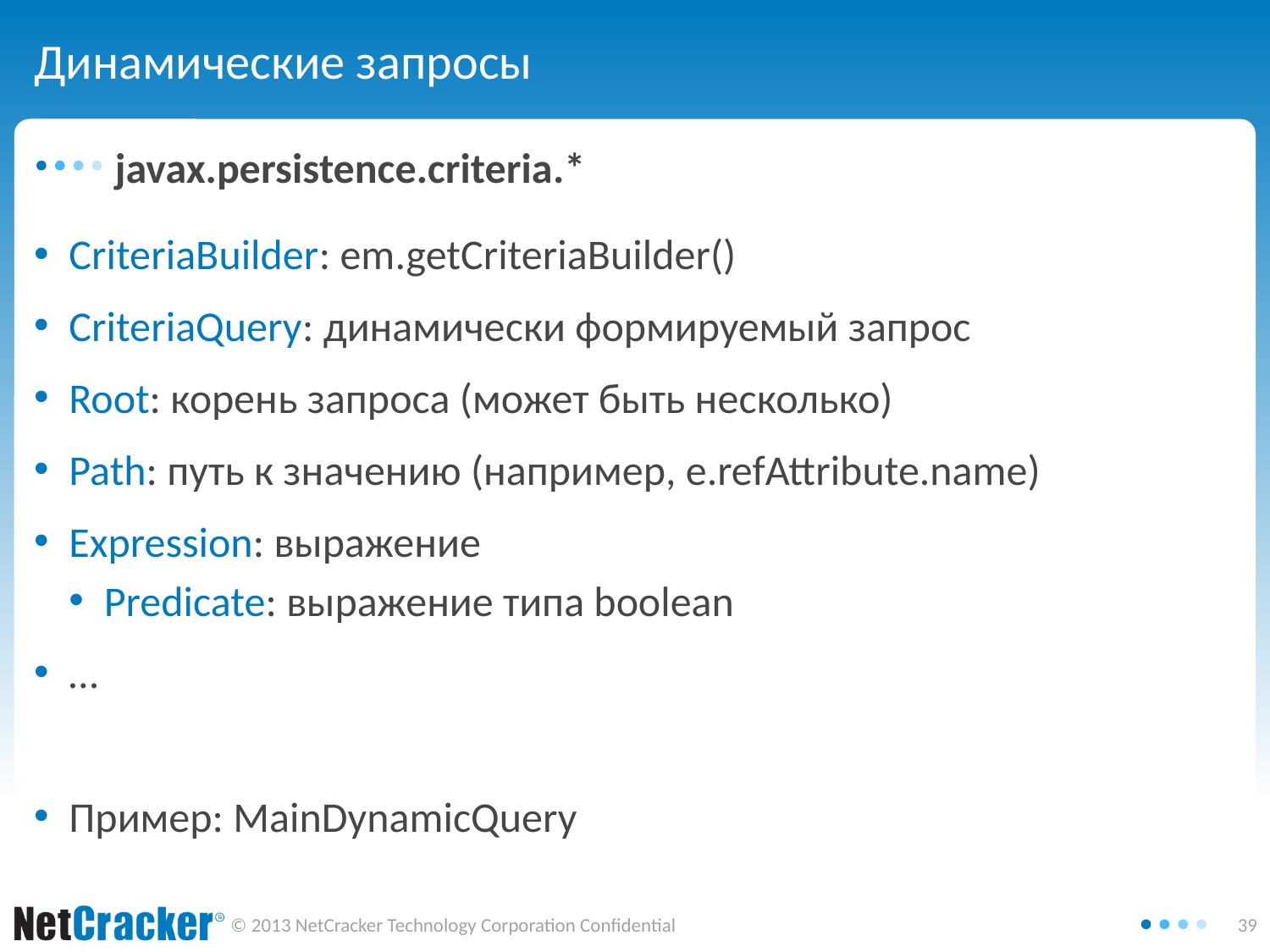

# Динамические запросы
javax.persistence.criteria.*
CriteriaBuilder: em.getCriteriaBuilder()
CriteriaQuery: динамически формируемый запрос
Root: корень запроса (может быть несколько)
Path: путь к значению (например, e.refAttribute.name)
Expression: выражение
Predicate: выражение типа boolean
…

Пример: MainDynamicQuery